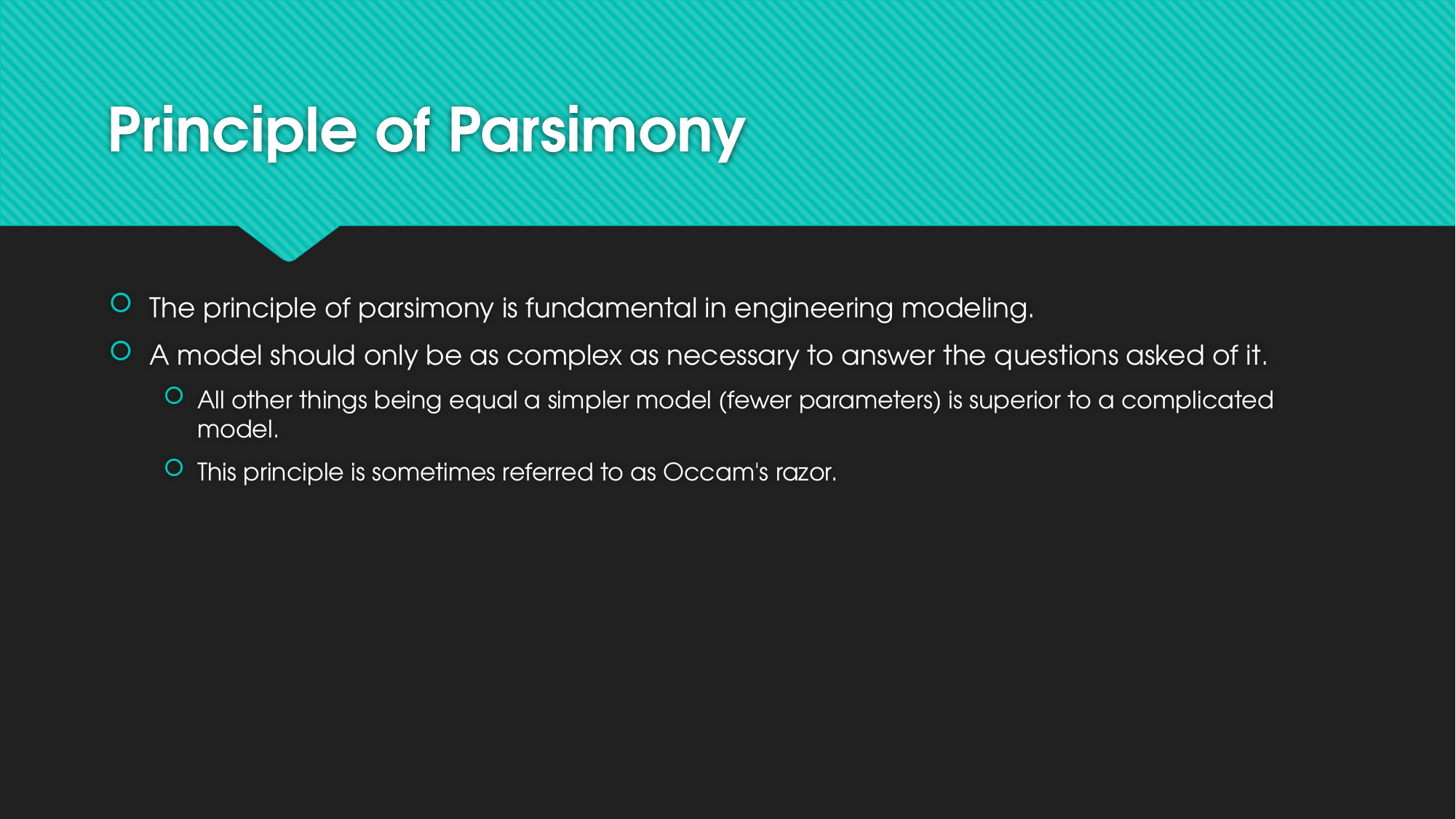

# Principle of Parsimony
The principle of parsimony is fundamental in engineering modeling.
A model should only be as complex as necessary to answer the questions asked of it.
All other things being equal a simpler model (fewer parameters) is superior to a complicated model.
This principle is sometimes referred to as Occam's razor.